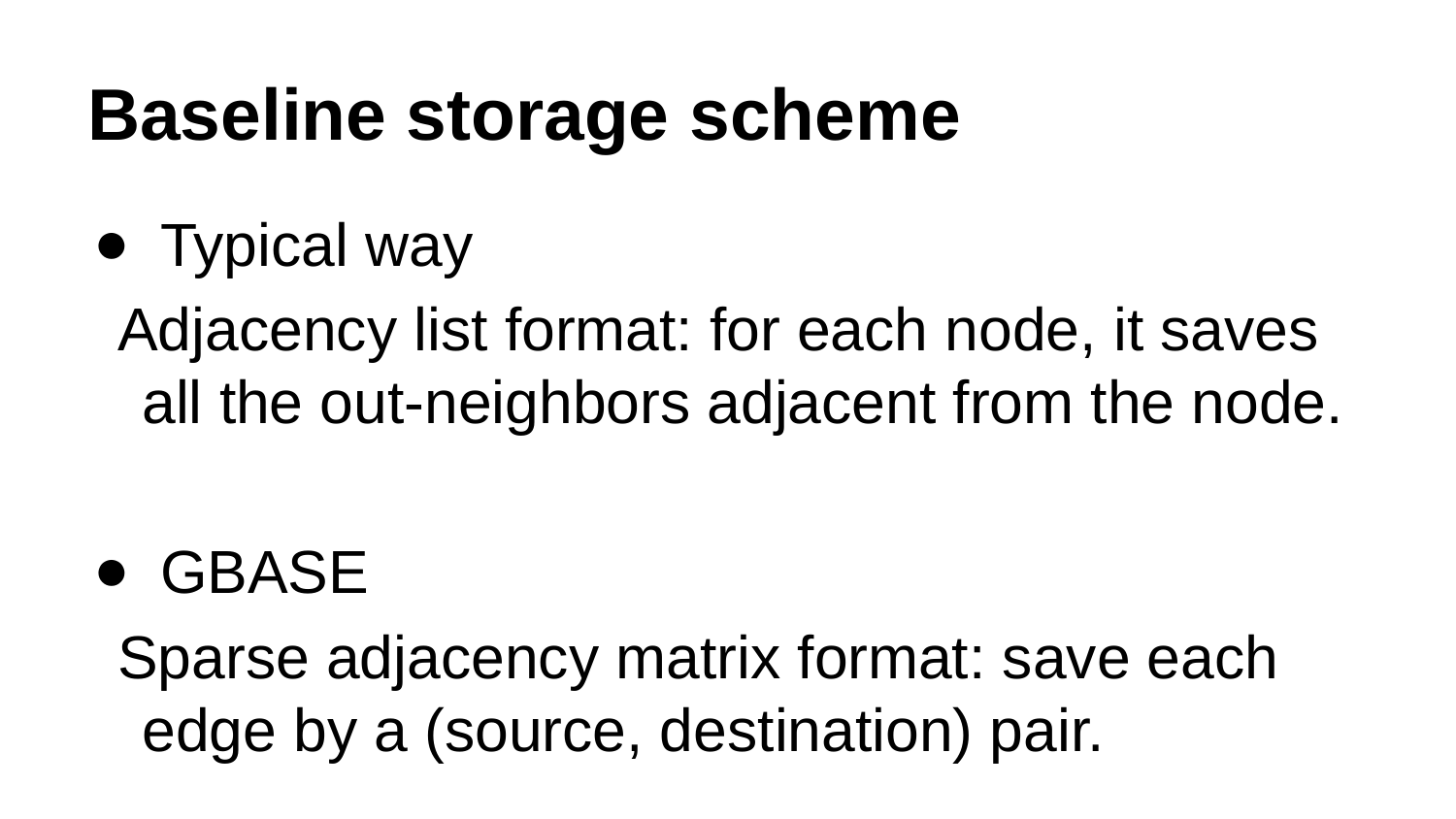

# Baseline storage scheme
Typical way
Adjacency list format: for each node, it saves all the out-neighbors adjacent from the node.

GBASE
Sparse adjacency matrix format: save each edge by a (source, destination) pair.